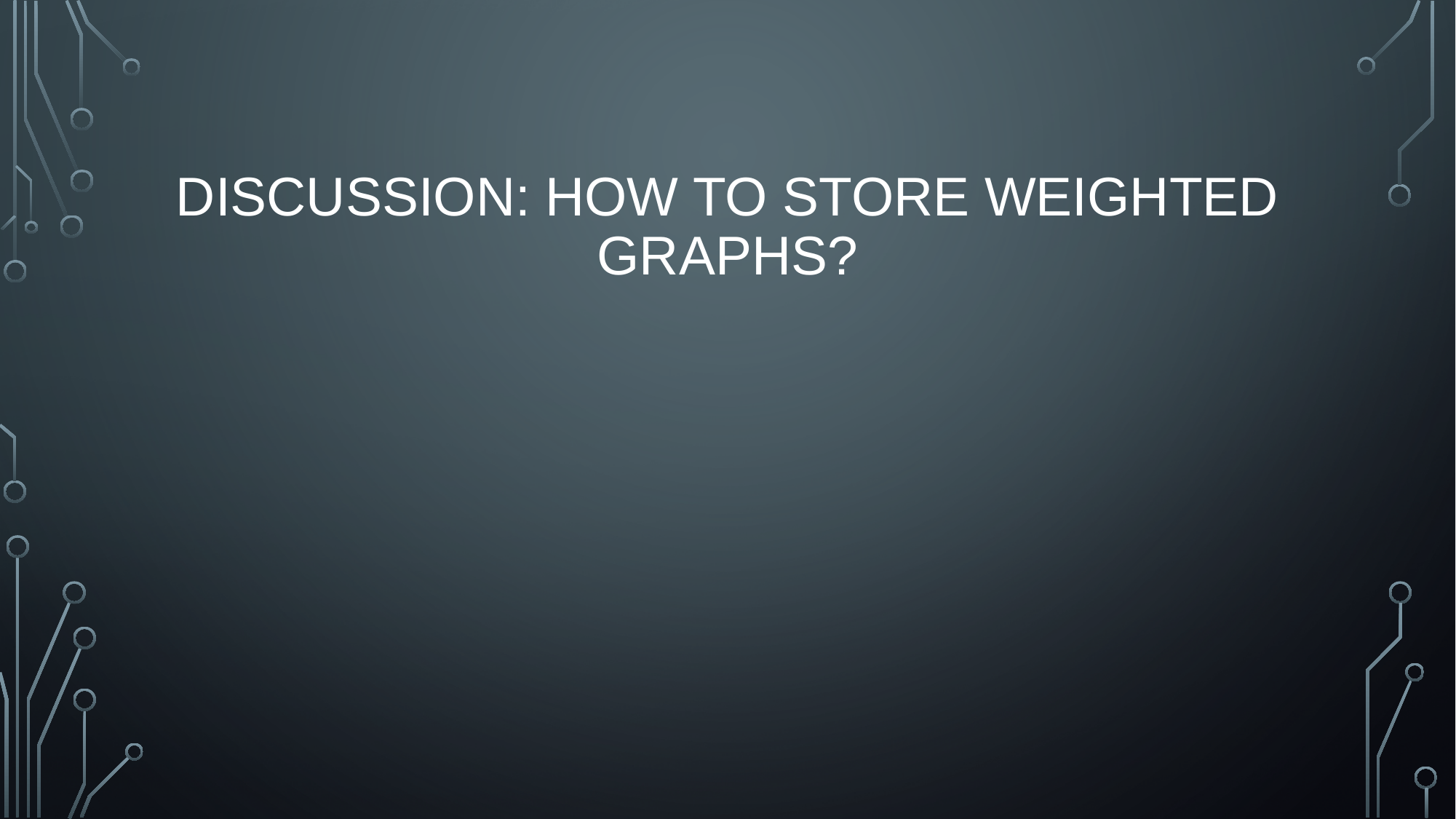

# Discussion: How to store weighted Graphs?